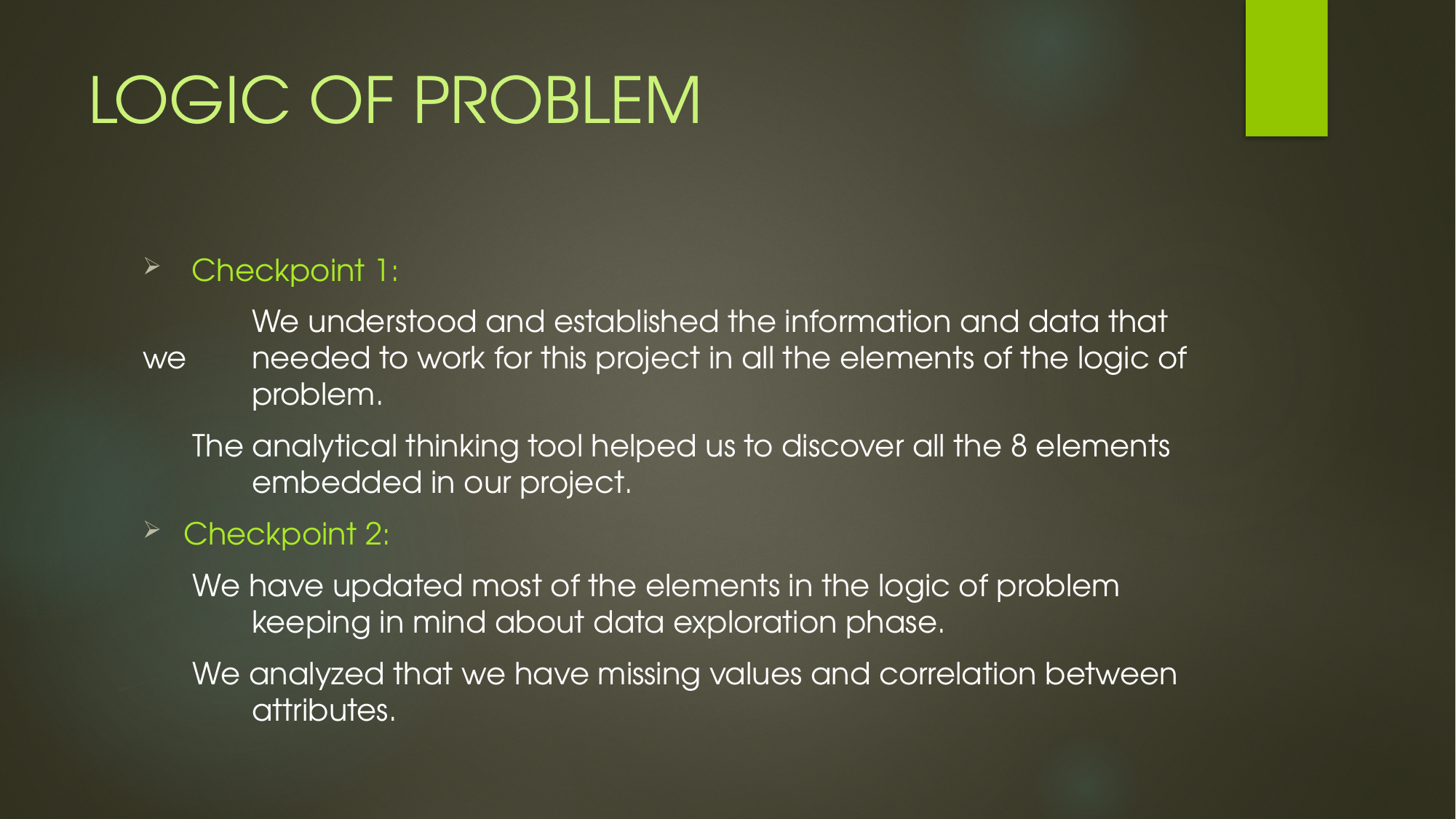

# LOGIC OF PROBLEM
 Checkpoint 1:
	We understood and established the information and data that we      	needed to work for this project in all the elements of the logic of 	problem.
      The analytical thinking tool helped us to discover all the 8 elements 	embedded in our project.
Checkpoint 2:
      We have updated most of the elements in the logic of problem 	keeping in mind about data exploration phase.
      We analyzed that we have missing values and correlation between 	attributes.